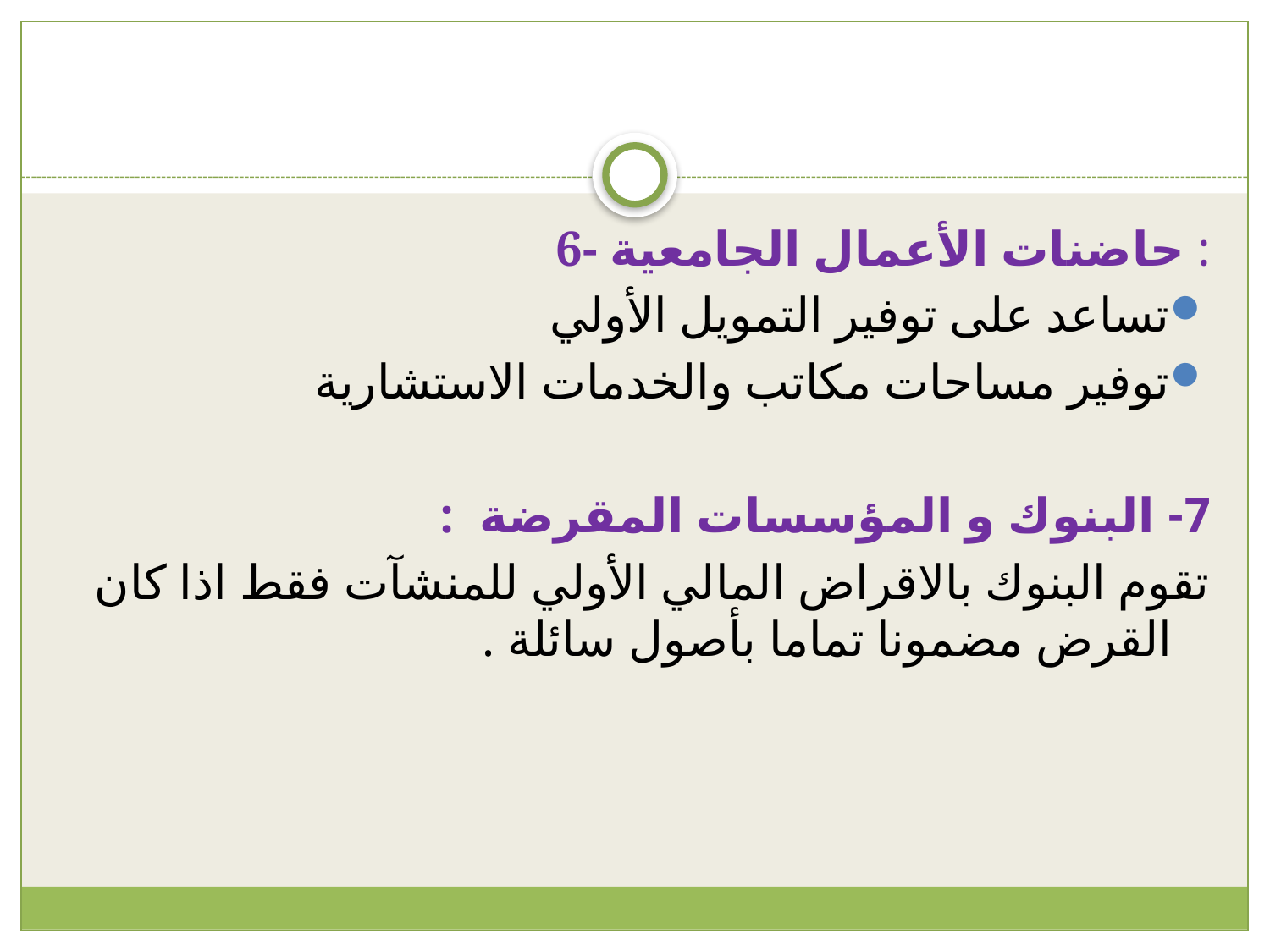

#
6- حاضنات الأعمال الجامعية :
تساعد على توفير التمويل الأولي
توفير مساحات مكاتب والخدمات الاستشارية

7- البنوك و المؤسسات المقرضة  :
تقوم البنوك بالاقراض المالي الأولي للمنشآت فقط اذا كان القرض مضمونا تماما بأصول سائلة .